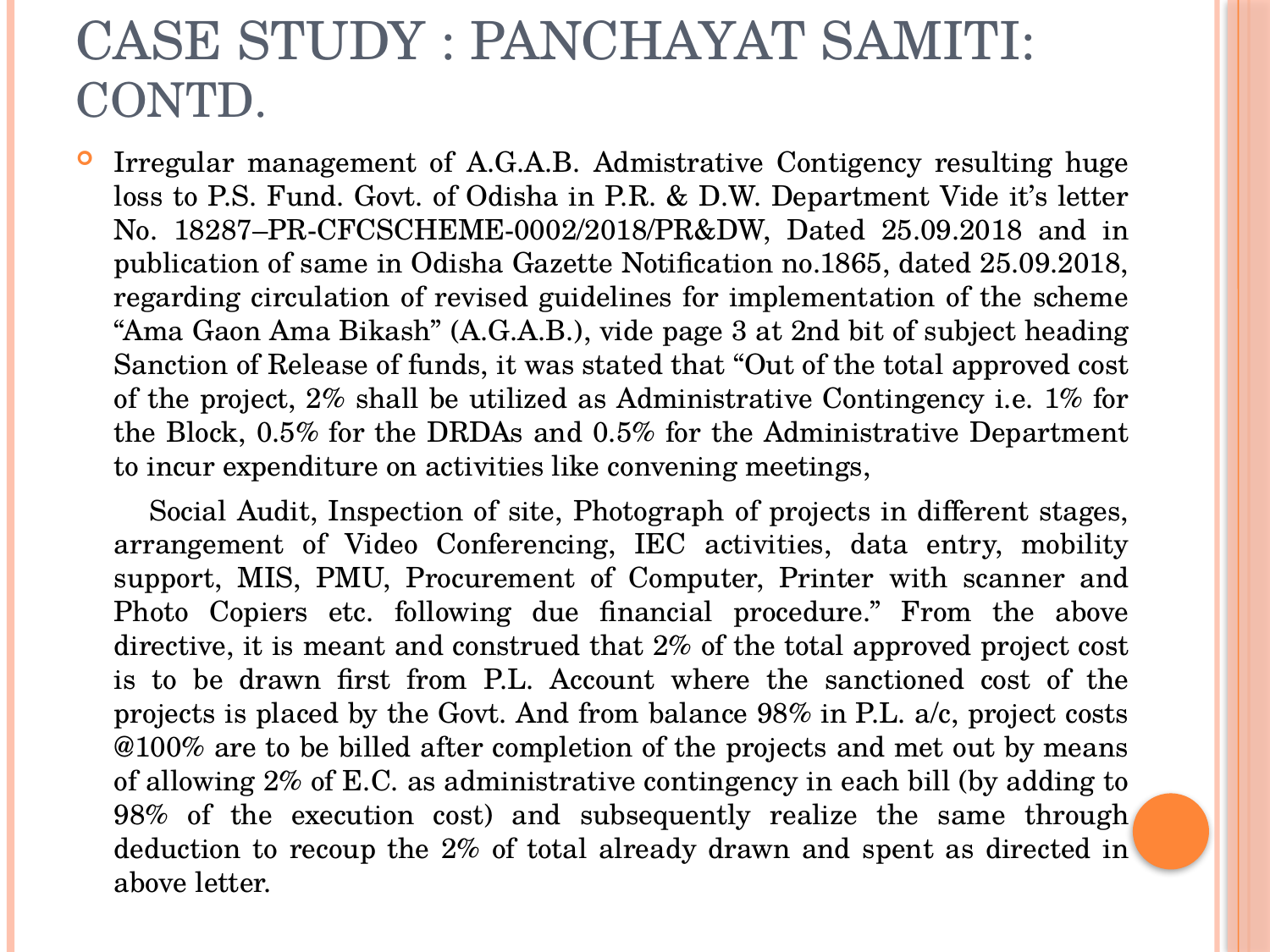

# Case Study : Panchayat samiti: Contd.
Irregular management of A.G.A.B. Admistrative Contigency resulting huge loss to P.S. Fund. Govt. of Odisha in P.R. & D.W. Department Vide it’s letter No. 18287–PR-CFCSCHEME-0002/2018/PR&DW, Dated 25.09.2018 and in publication of same in Odisha Gazette Notification no.1865, dated 25.09.2018, regarding circulation of revised guidelines for implementation of the scheme “Ama Gaon Ama Bikash” (A.G.A.B.), vide page 3 at 2nd bit of subject heading Sanction of Release of funds, it was stated that “Out of the total approved cost of the project, 2% shall be utilized as Administrative Contingency i.e. 1% for the Block, 0.5% for the DRDAs and 0.5% for the Administrative Department to incur expenditure on activities like convening meetings,
       Social Audit, Inspection of site, Photograph of projects in different stages, arrangement of Video Conferencing, IEC activities, data entry, mobility support, MIS, PMU, Procurement of Computer, Printer with scanner and Photo Copiers etc. following due financial procedure.” From the above directive, it is meant and construed that 2% of the total approved project cost is to be drawn first from P.L. Account where the sanctioned cost of the projects is placed by the Govt. And from balance 98% in P.L. a/c, project costs @100% are to be billed after completion of the projects and met out by means of allowing 2% of E.C. as administrative contingency in each bill (by adding to 98% of the execution cost) and subsequently realize the same through deduction to recoup the 2% of total already drawn and spent as directed in above letter.